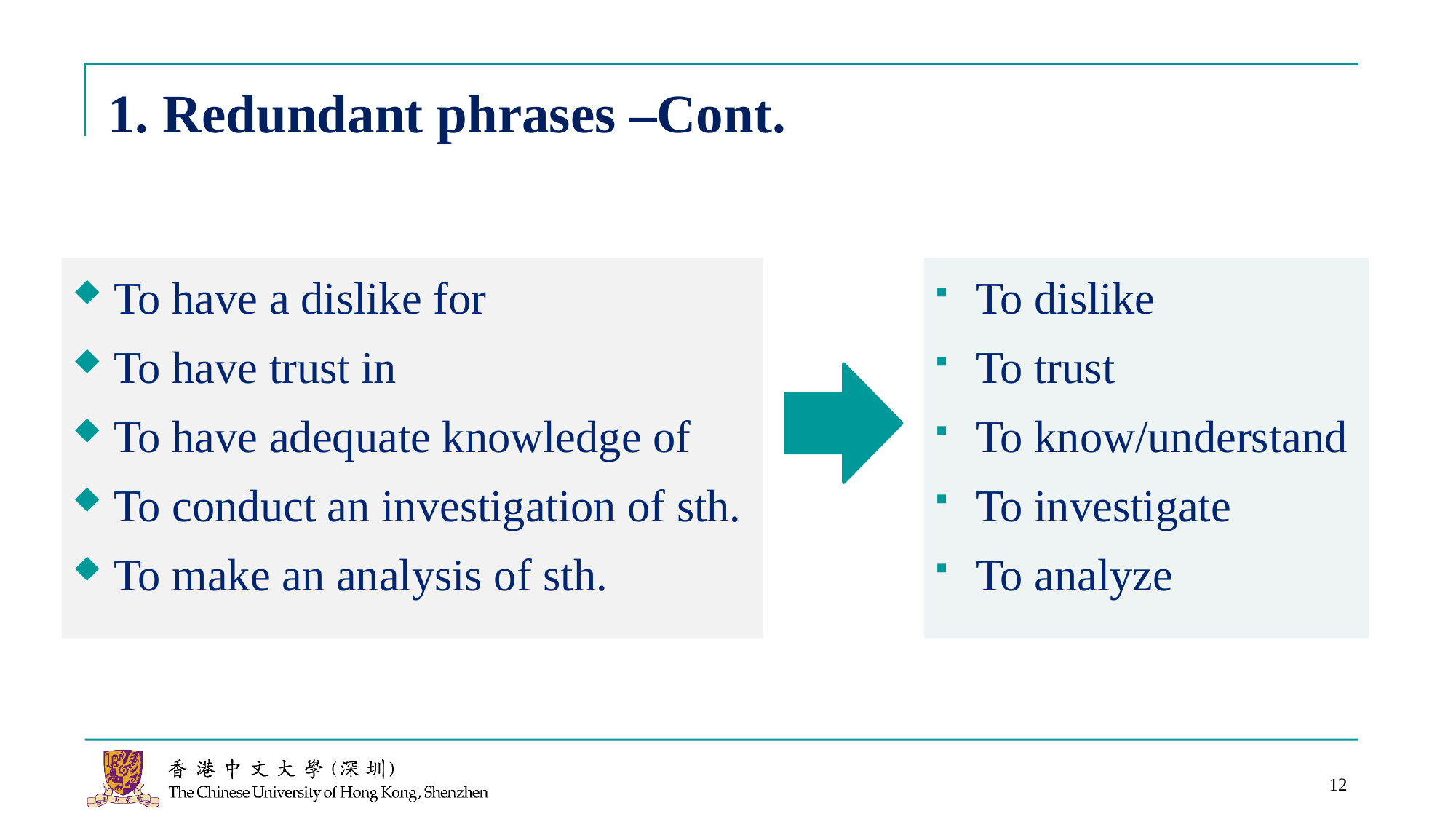

# 1. Redundant phrases –Cont.
To have a dislike for
To have trust in
To have adequate knowledge of
To conduct an investigation of sth.
To make an analysis of sth.
To dislike
To trust
To know/understand
To investigate
To analyze

12